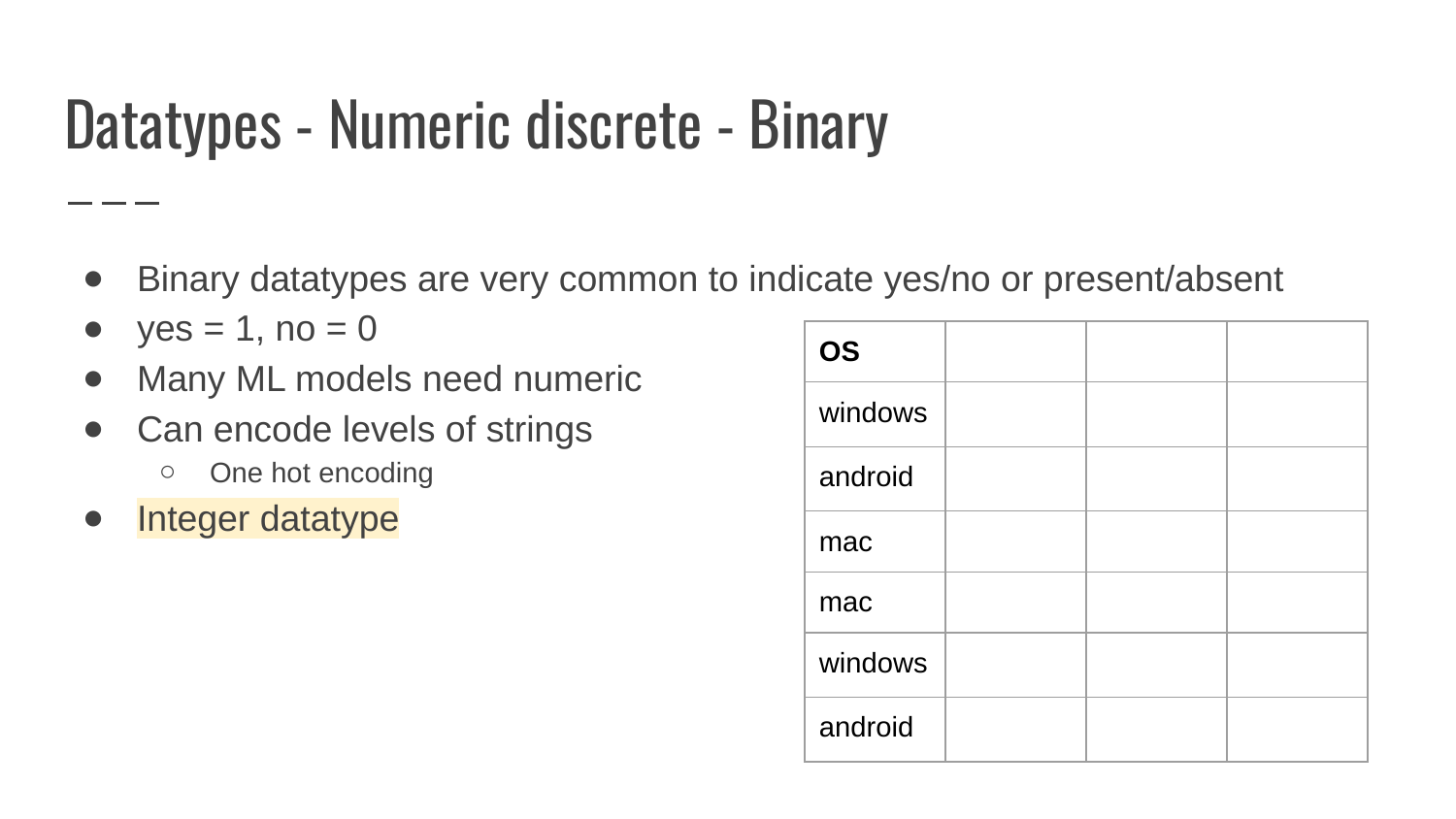

# Datatypes - Numeric discrete - Binary
Binary datatypes are very common to indicate yes/no or present/absent
yes = 1, no = 0
Many ML models need numeric
Can encode levels of strings
One hot encoding
Integer datatype
| OS |  |  |  |
| --- | --- | --- | --- |
| windows |  |  |  |
| android |  |  |  |
| mac |  |  |  |
| mac |  |  |  |
| windows |  |  |  |
| android |  |  |  |